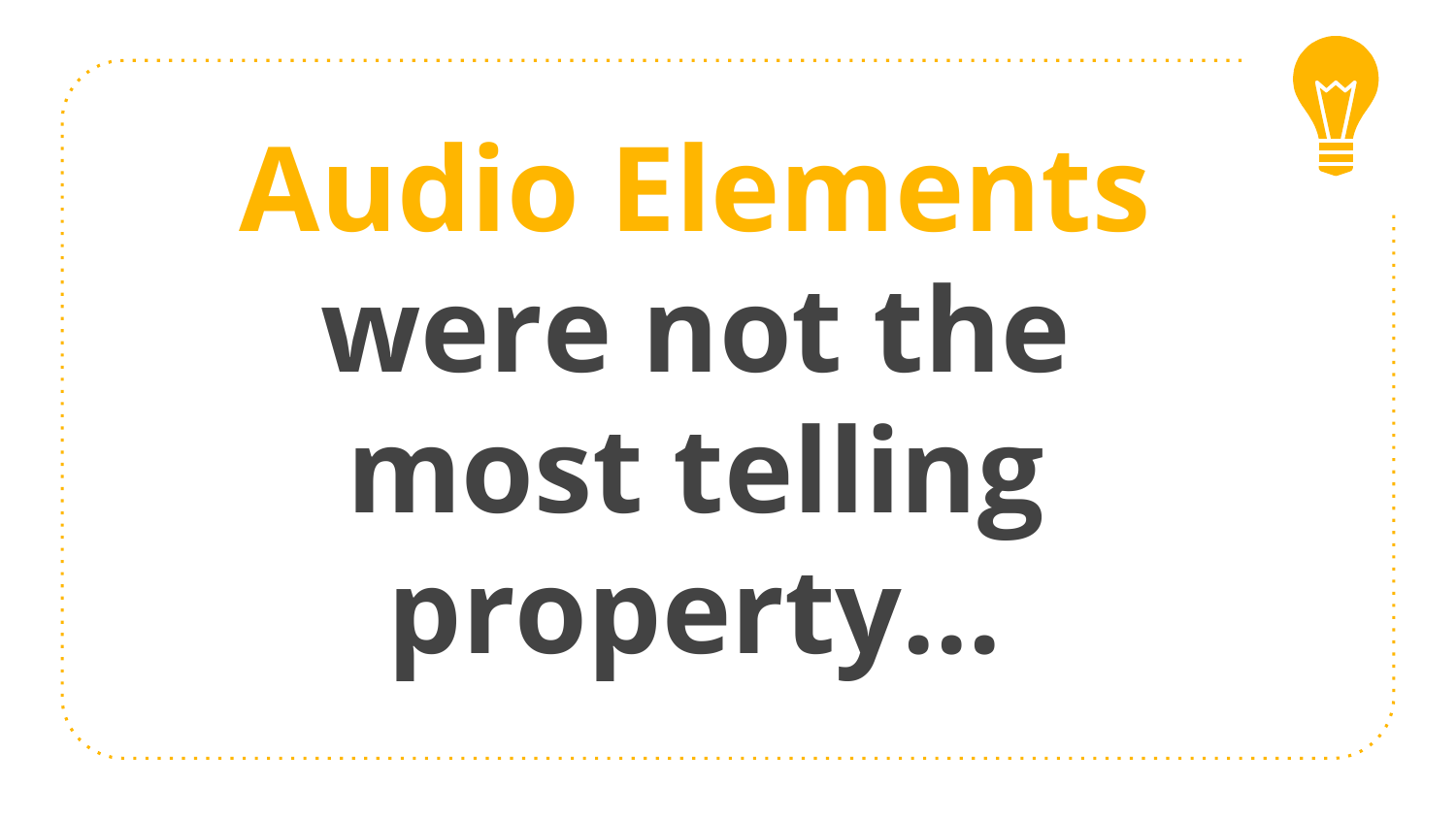

# Audio Elements were not the most telling property...